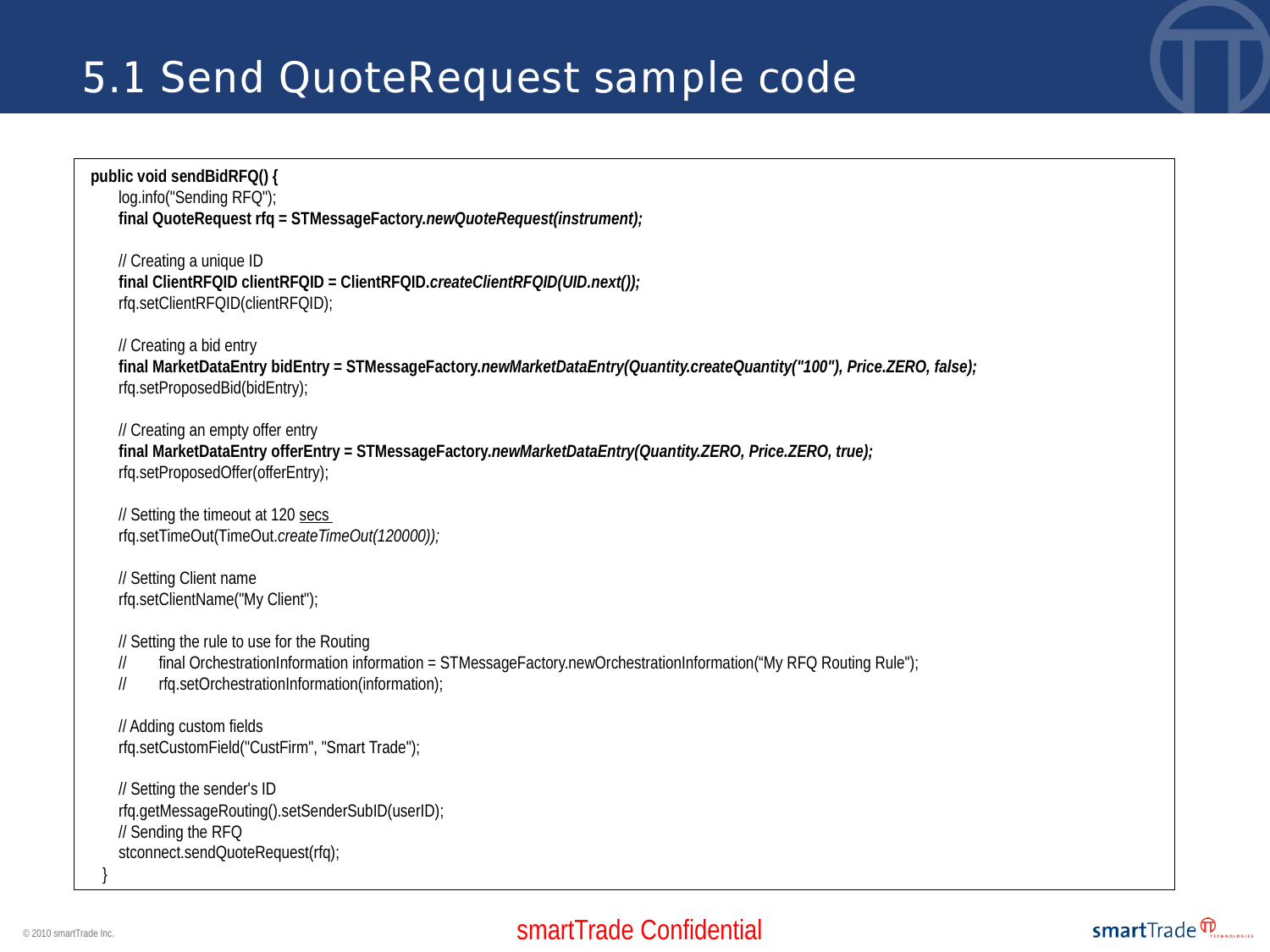

5.1 Send QuoteRequest sample code

 public void sendBidRFQ() {
        log.info("Sending RFQ");
        final QuoteRequest rfq = STMessageFactory.newQuoteRequest(instrument);

        // Creating a unique ID
        final ClientRFQID clientRFQID = ClientRFQID.createClientRFQID(UID.next());
        rfq.setClientRFQID(clientRFQID);

        // Creating a bid entry
        final MarketDataEntry bidEntry = STMessageFactory.newMarketDataEntry(Quantity.createQuantity("100"), Price.ZERO, false);
        rfq.setProposedBid(bidEntry);

        // Creating an empty offer entry
        final MarketDataEntry offerEntry = STMessageFactory.newMarketDataEntry(Quantity.ZERO, Price.ZERO, true);
        rfq.setProposedOffer(offerEntry);

        // Setting the timeout at 120 secs
        rfq.setTimeOut(TimeOut.createTimeOut(120000));

        // Setting Client name
        rfq.setClientName("My Client");

        // Setting the rule to use for the Routing
        //        final OrchestrationInformation information = STMessageFactory.newOrchestrationInformation(“My RFQ Routing Rule");
        //        rfq.setOrchestrationInformation(information);

        // Adding custom fields
        rfq.setCustomField("CustFirm", "Smart Trade");

        // Setting the sender's ID
        rfq.getMessageRouting().setSenderSubID(userID);
        // Sending the RFQ
        stconnect.sendQuoteRequest(rfq);
    }
Workflow & Messages
Requester Actions
Sending a RFQ
Updating a RFQ
Cancelling a RFQ
Executing a RFQ
Other Actions
Quotes from Quoters
Expirations